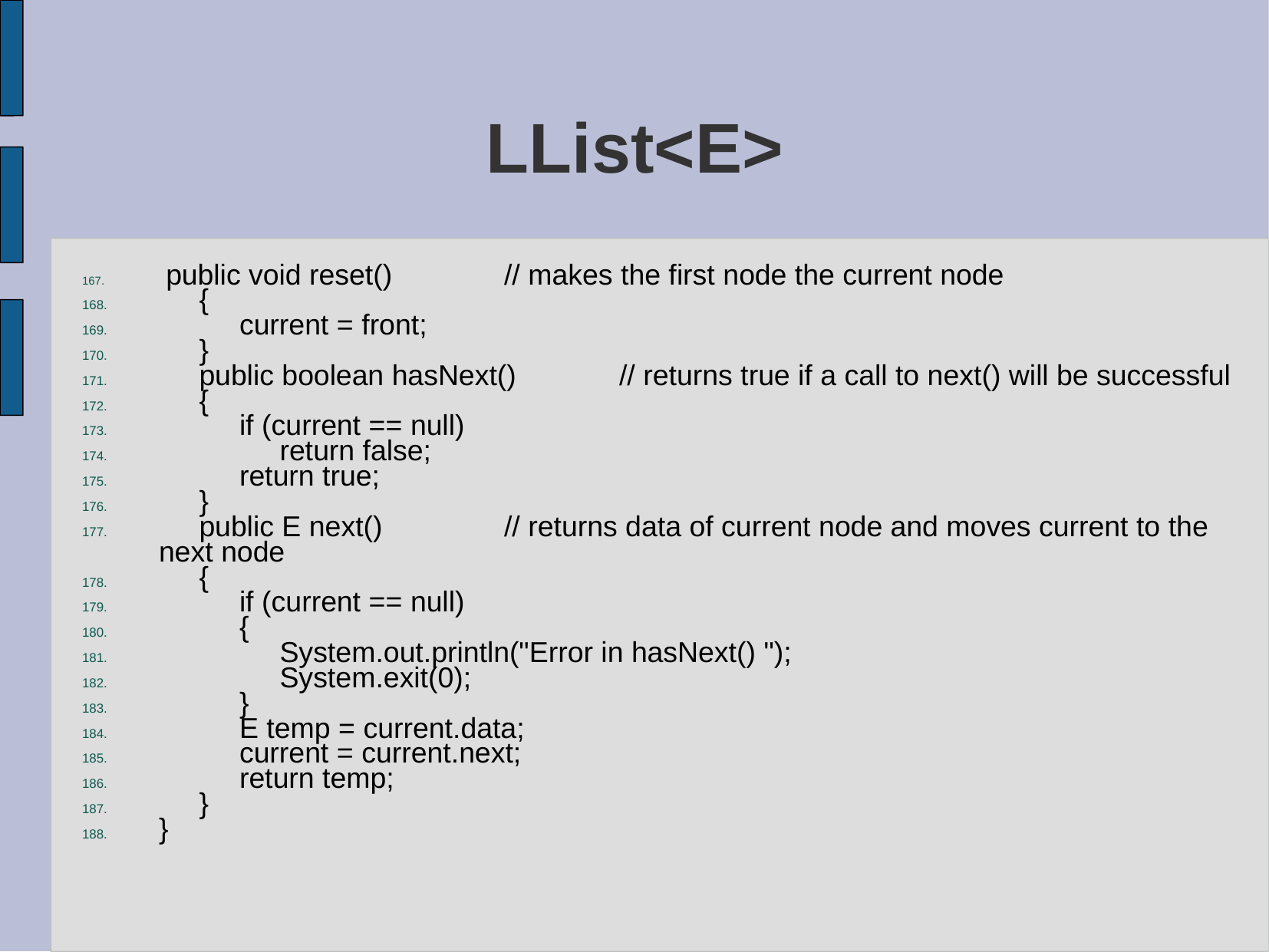

# LList<E>
 public void reset() 	// makes the first node the current node
     {
          current = front;
     }
     public boolean hasNext() 	// returns true if a call to next() will be successful
     {
          if (current == null)
               return false;
          return true;
     }
     public E next() 	// returns data of current node and moves current to the next node
     {
          if (current == null)
          {
               System.out.println("Error in hasNext() ");
               System.exit(0);
          }
          E temp = current.data;
          current = current.next;
          return temp;
     }
}